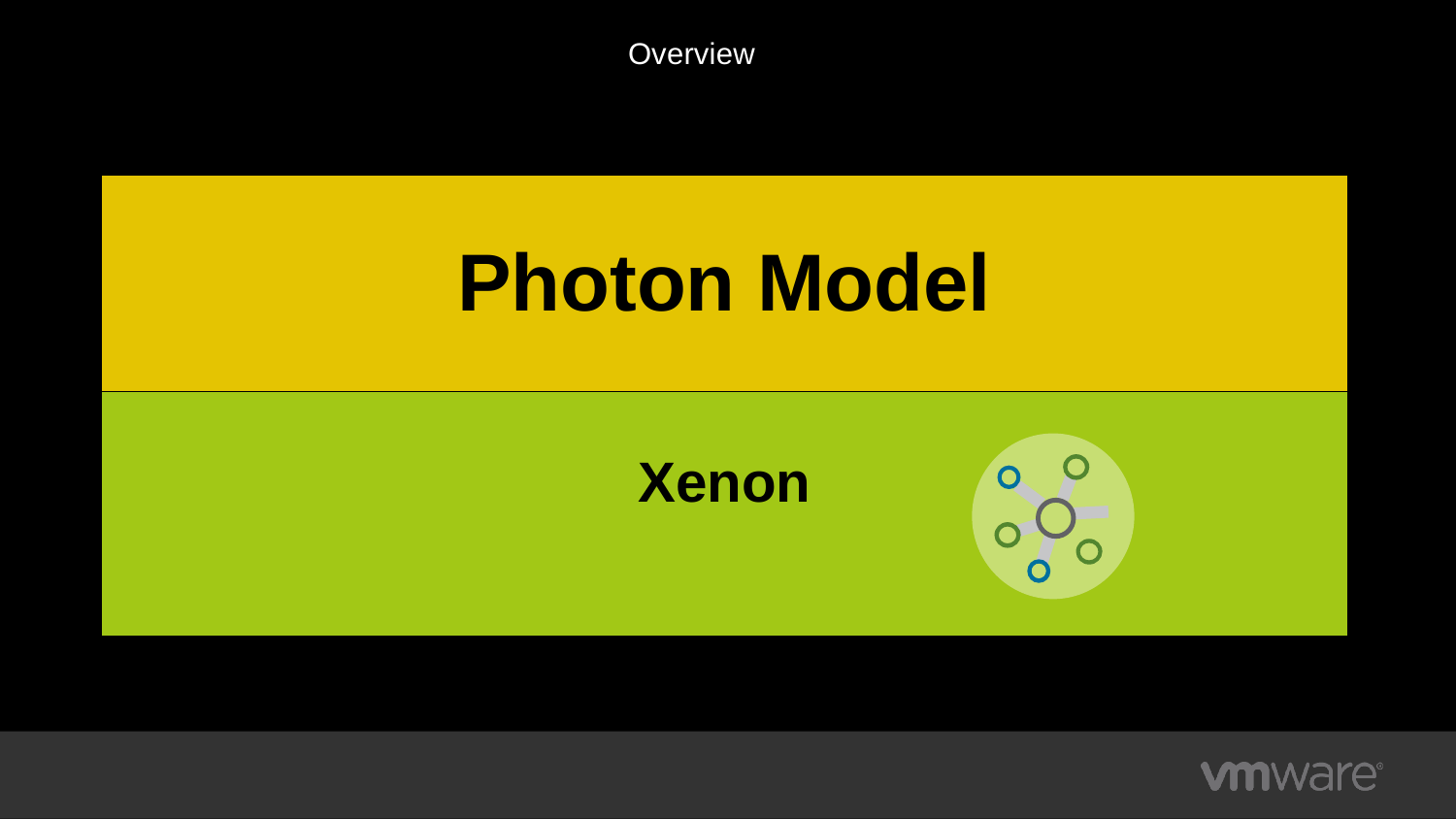

# Overview
| Photon Model |
| --- |
| Xenon |